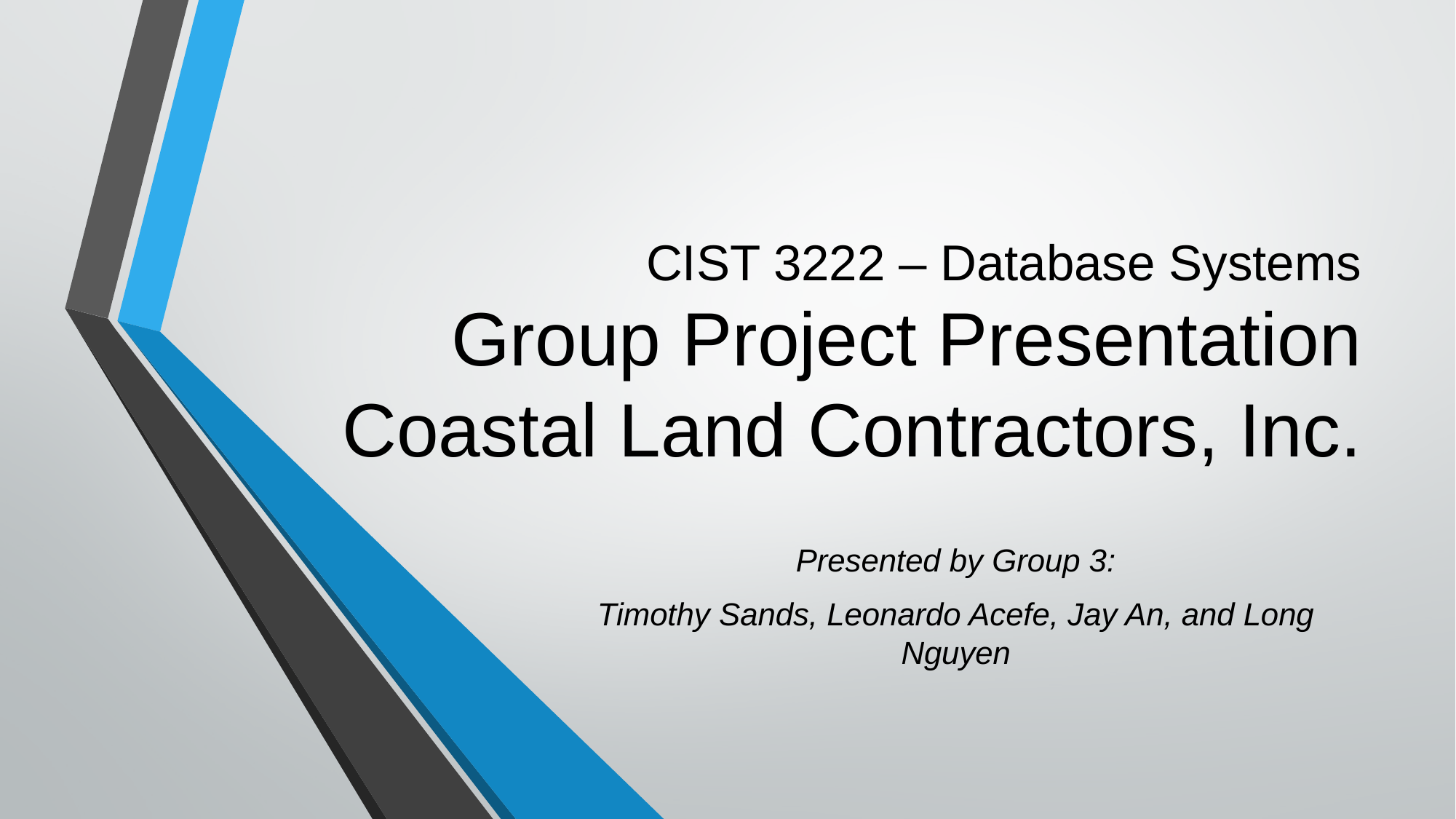

# CIST 3222 – Database Systems Group Project Presentation Coastal Land Contractors, Inc.
Presented by Group 3:
Timothy Sands, Leonardo Acefe, Jay An, and Long Nguyen